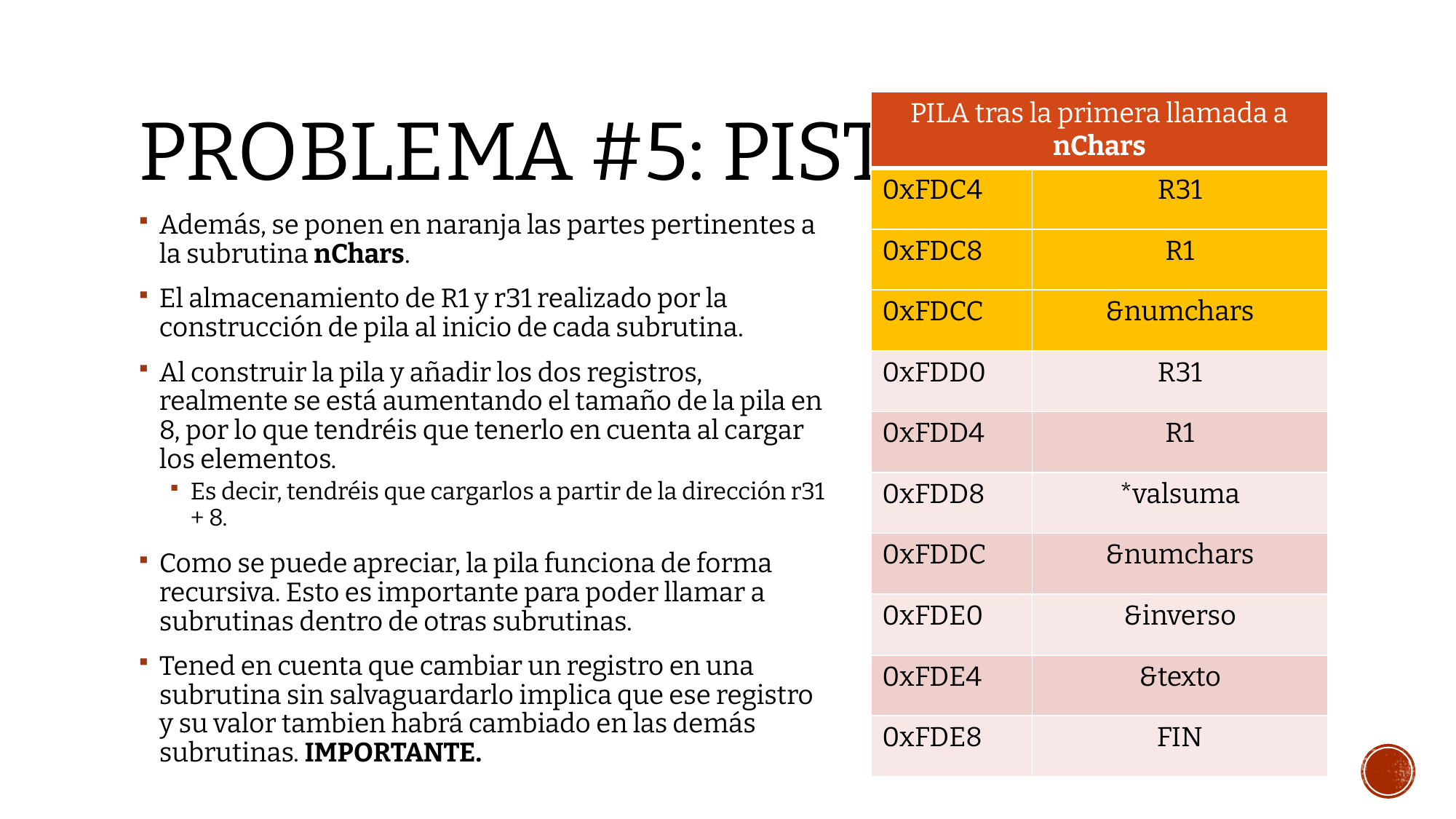

# Problema #5: pistas
| PILA tras la primera llamada a nChars |  |
| --- | --- |
| 0xFDC4 | R31 |
| 0xFDC8 | R1 |
| 0xFDCC | &numchars |
| 0xFDD0 | R31 |
| 0xFDD4 | R1 |
| 0xFDD8 | \*valsuma |
| 0xFDDC | &numchars |
| 0xFDE0 | &inverso |
| 0xFDE4 | &texto |
| 0xFDE8 | FIN |
Además, se ponen en naranja las partes pertinentes a la subrutina nChars.
El almacenamiento de R1 y r31 realizado por la construcción de pila al inicio de cada subrutina.
Al construir la pila y añadir los dos registros, realmente se está aumentando el tamaño de la pila en 8, por lo que tendréis que tenerlo en cuenta al cargar los elementos.
Es decir, tendréis que cargarlos a partir de la dirección r31 + 8.
Como se puede apreciar, la pila funciona de forma recursiva. Esto es importante para poder llamar a subrutinas dentro de otras subrutinas.
Tened en cuenta que cambiar un registro en una subrutina sin salvaguardarlo implica que ese registro y su valor tambien habrá cambiado en las demás subrutinas. IMPORTANTE.